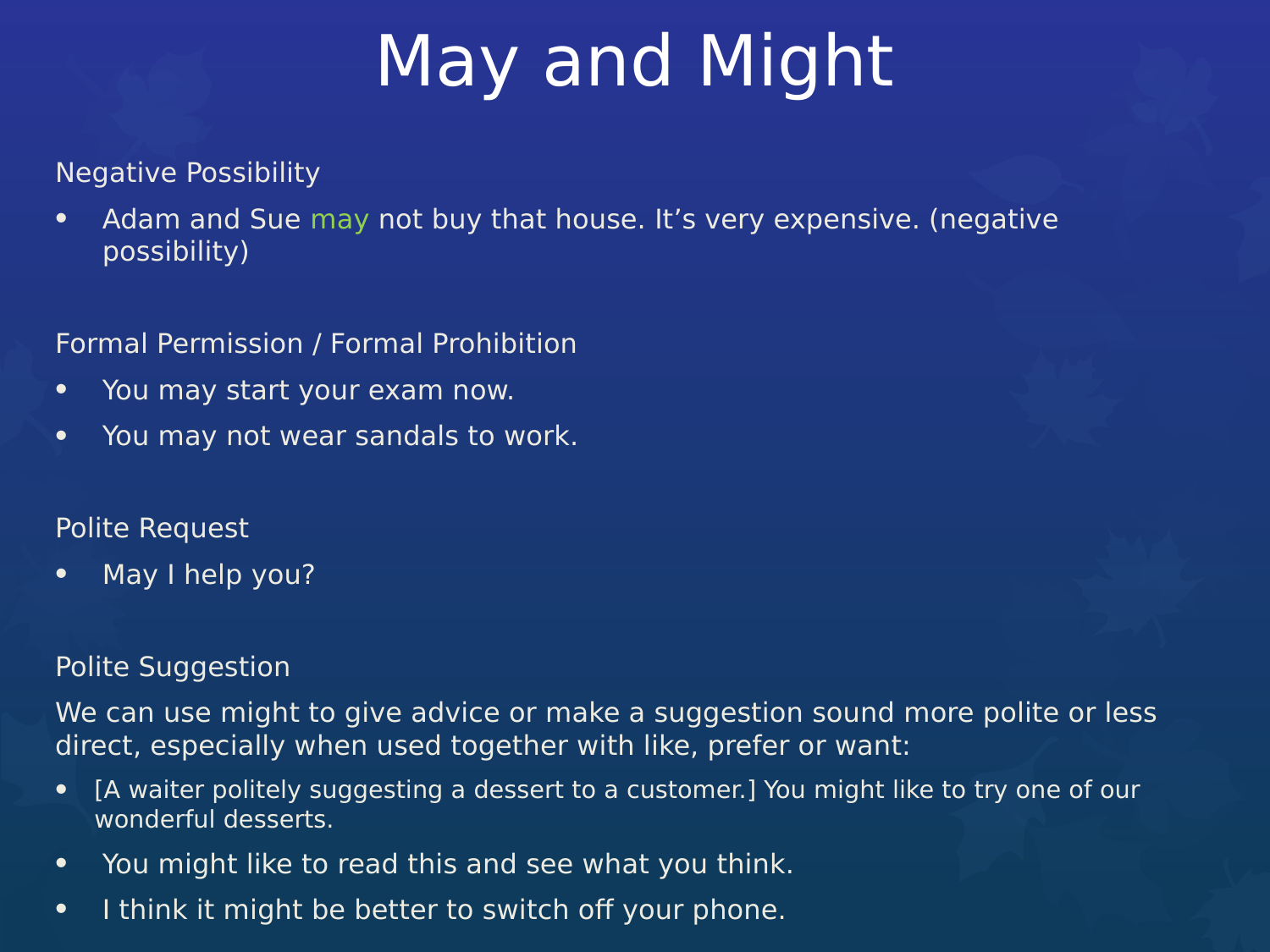

May and Might
Negative Possibility
Adam and Sue may not buy that house. It’s very expensive. (negative possibility)

Formal Permission / Formal Prohibition
You may start your exam now.
You may not wear sandals to work.

Polite Request
May I help you?

Polite Suggestion
We can use might to give advice or make a suggestion sound more polite or less direct, especially when used together with like, prefer or want:
[A waiter politely suggesting a dessert to a customer.] You might like to try one of our wonderful desserts.
You might like to read this and see what you think.
I think it might be better to switch off your phone.